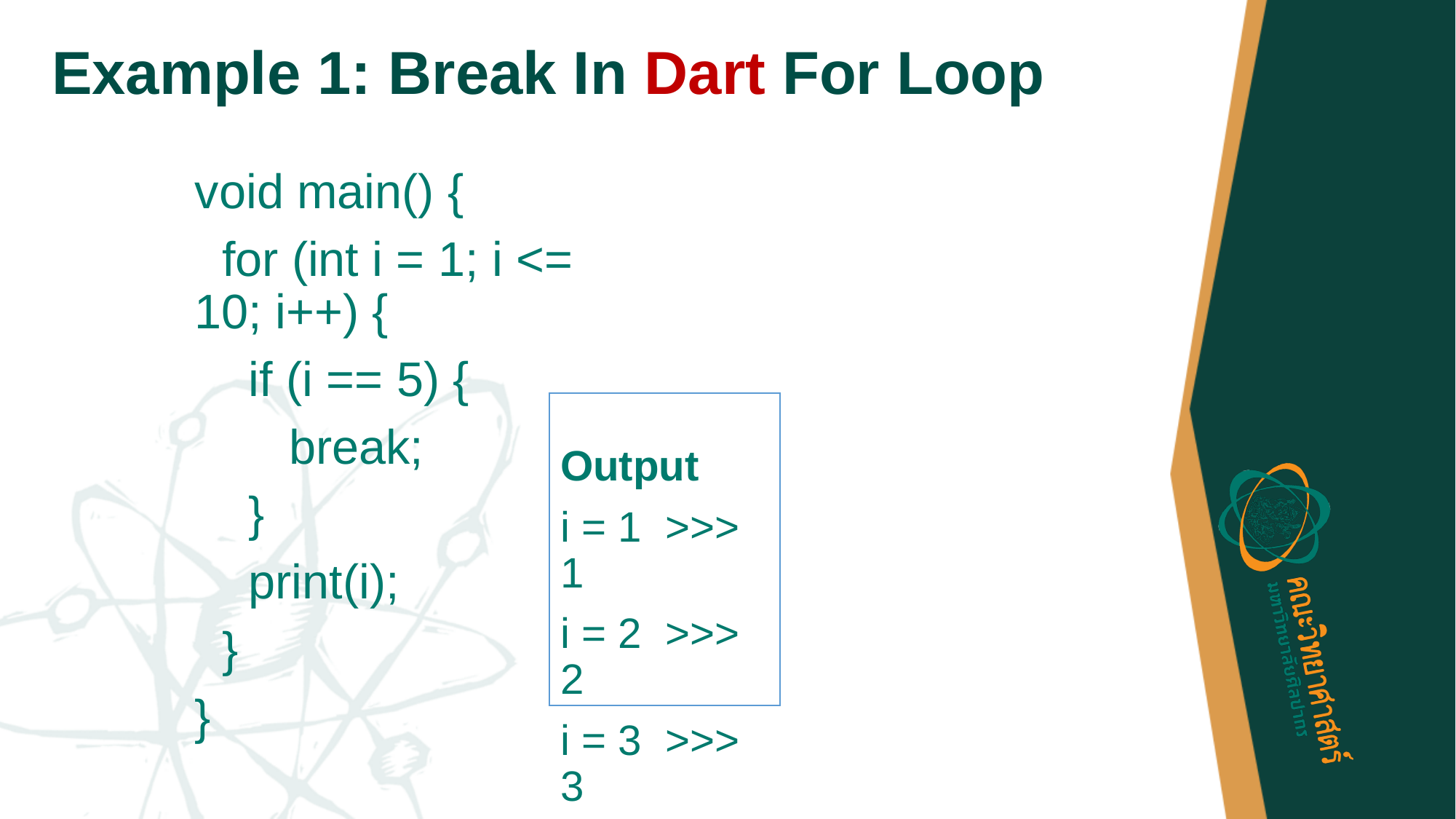

# Example 1: Break In Dart For Loop
void main() {
  for (int i = 1; i <= 10; i++) {
    if (i == 5) {
       break;
    }
    print(i);
  }
}
             Output
i = 1  >>>  1
i = 2  >>>  2
i = 3  >>>  3
i = 4  >>>  4